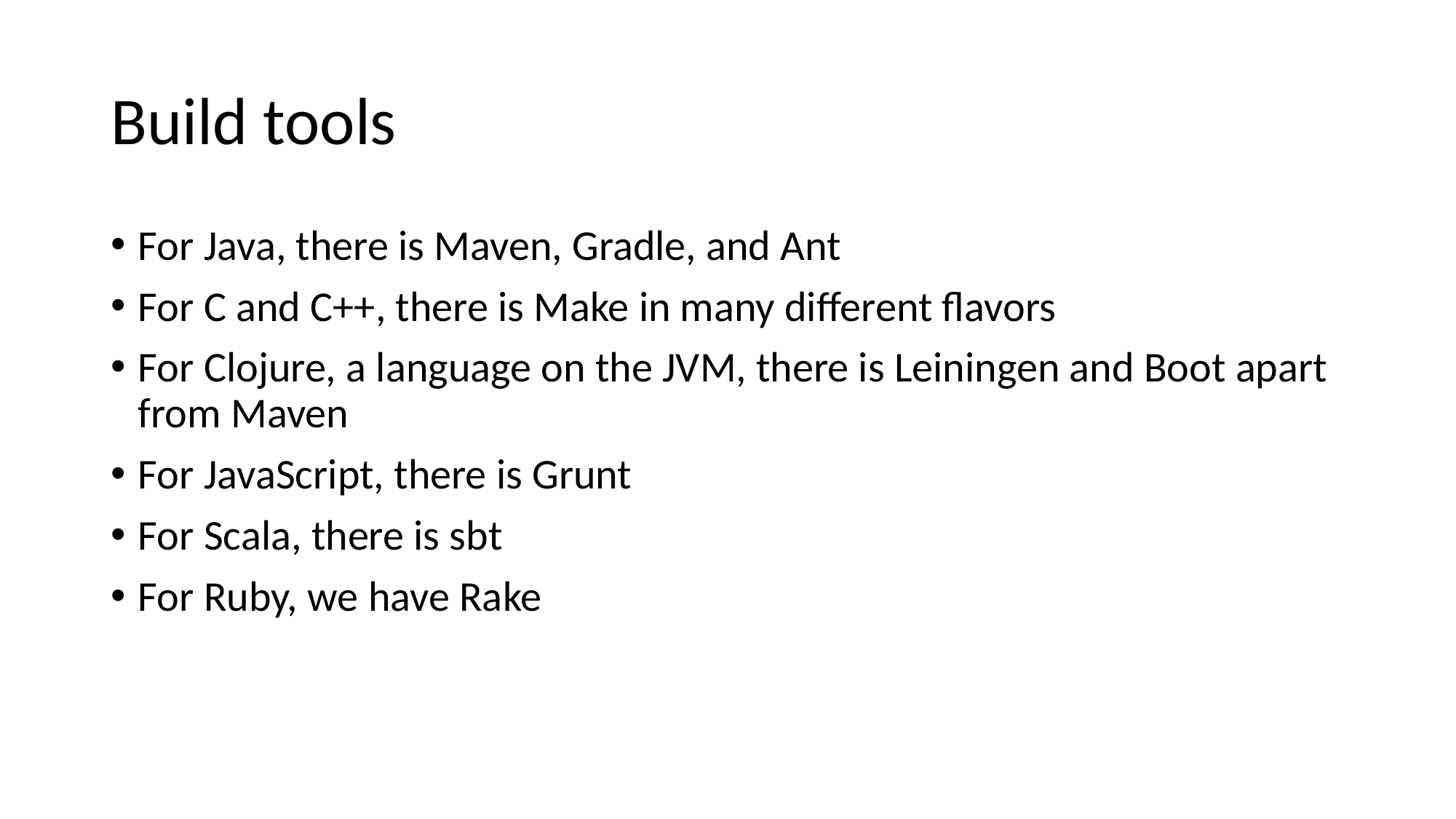

# Build tools
For Java, there is Maven, Gradle, and Ant
For C and C++, there is Make in many different flavors
For Clojure, a language on the JVM, there is Leiningen and Boot apart from Maven
For JavaScript, there is Grunt
For Scala, there is sbt
For Ruby, we have Rake